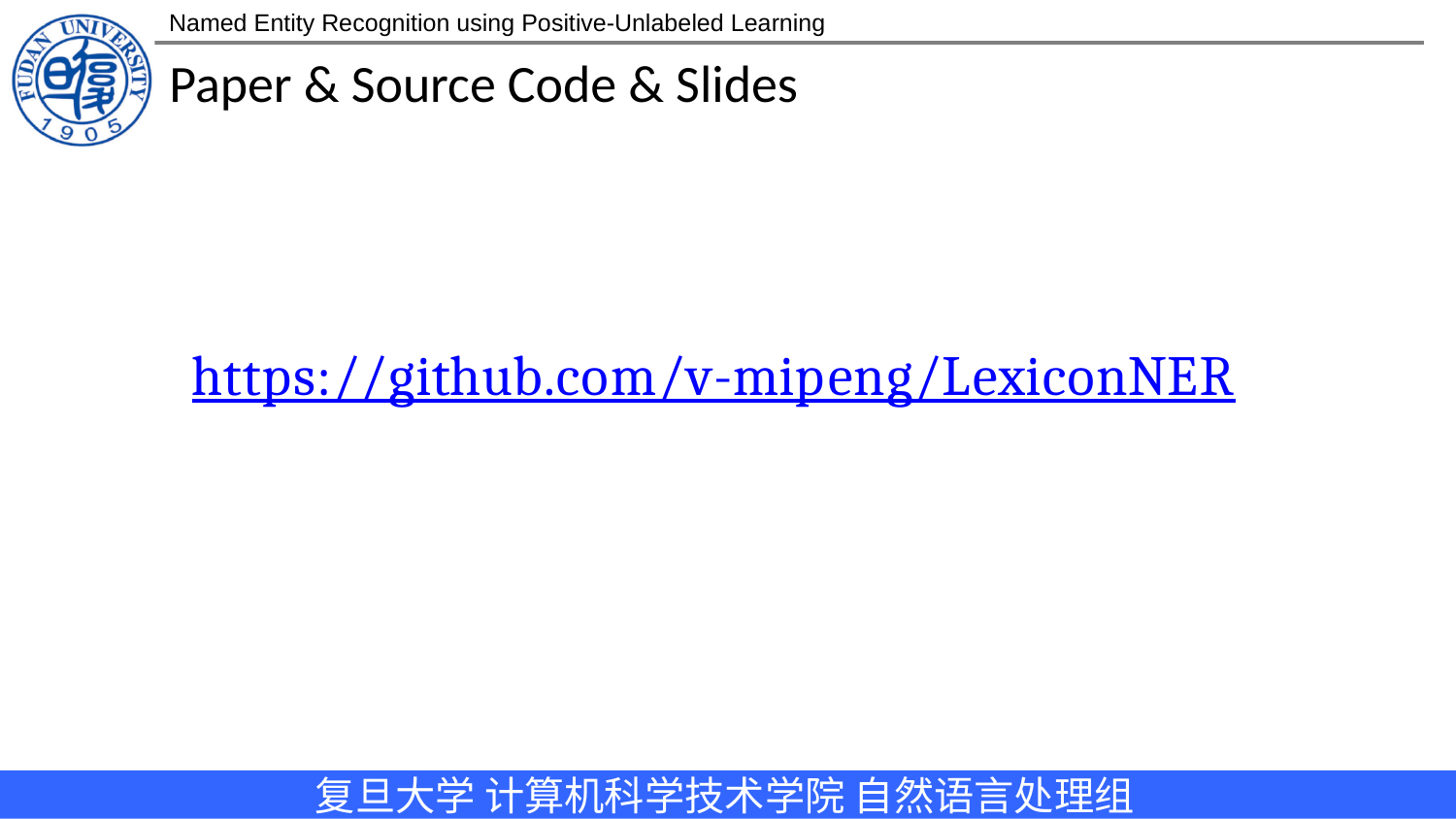

# Paper & Source Code & Slides
https://github.com/v-mipeng/LexiconNER